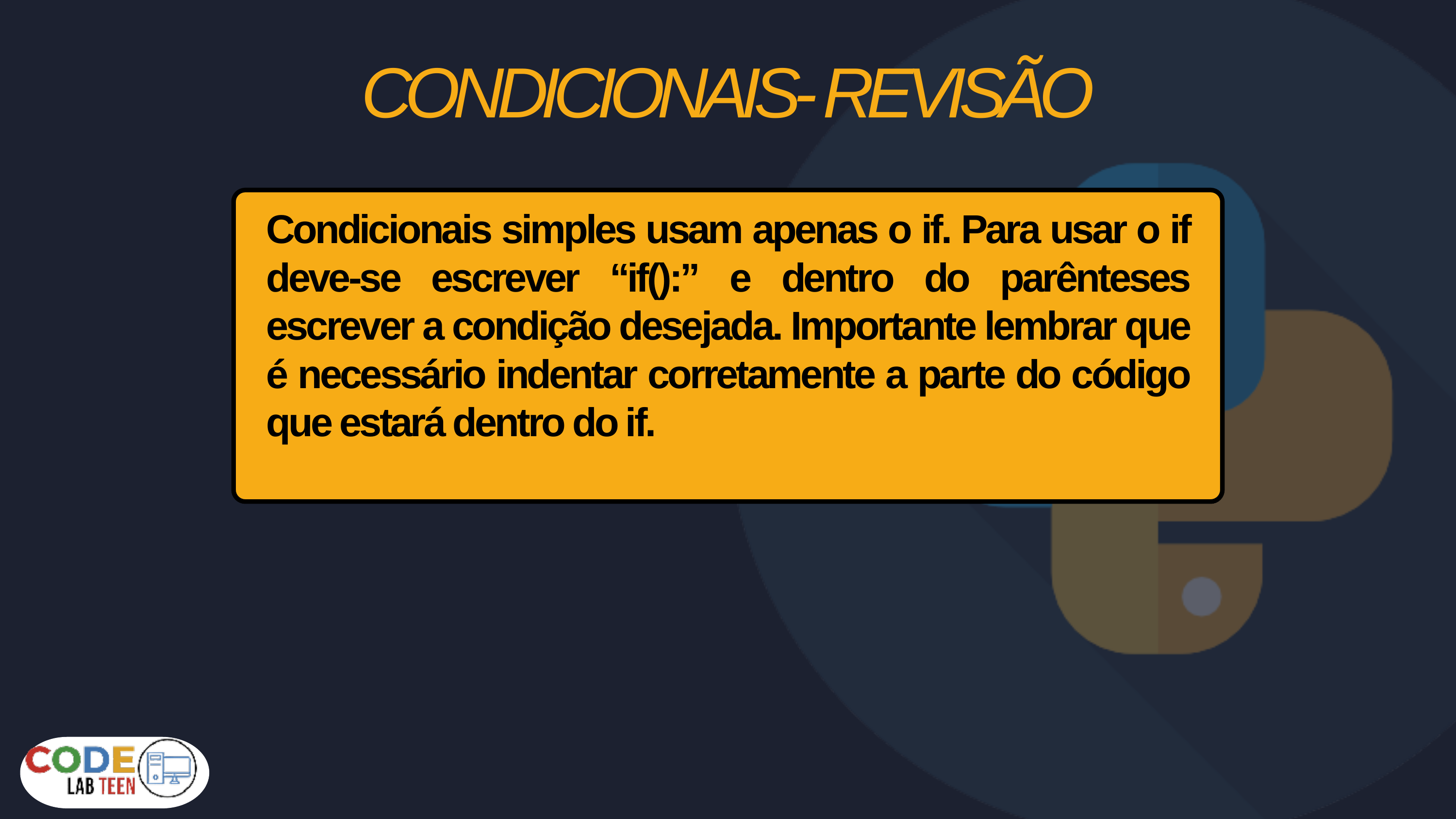

CONDICIONAIS- REVISÃO

Condicionais simples usam apenas o if. Para usar o if deve-se escrever “if():” e dentro do parênteses escrever a condição desejada. Importante lembrar que é necessário indentar corretamente a parte do código que estará dentro do if.